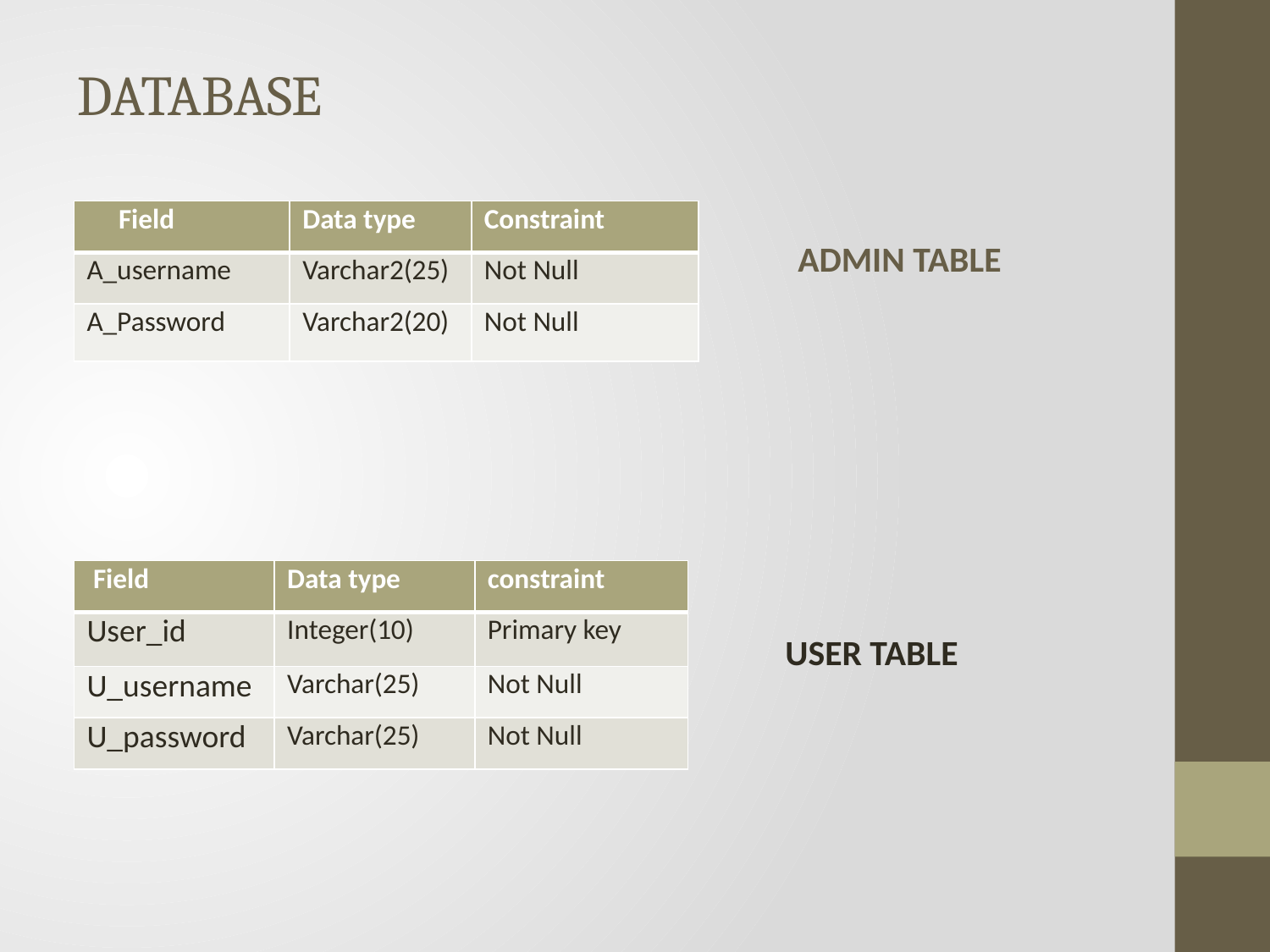

# DATABASE
| Field | Data type | Constraint |
| --- | --- | --- |
| A\_username | Varchar2(25) | Not Null |
| A\_Password | Varchar2(20) | Not Null |
ADMIN TABLE
| Field | Data type | constraint |
| --- | --- | --- |
| User\_id | Integer(10) | Primary key |
| U\_username | Varchar(25) | Not Null |
| U\_password | Varchar(25) | Not Null |
USER TABLE